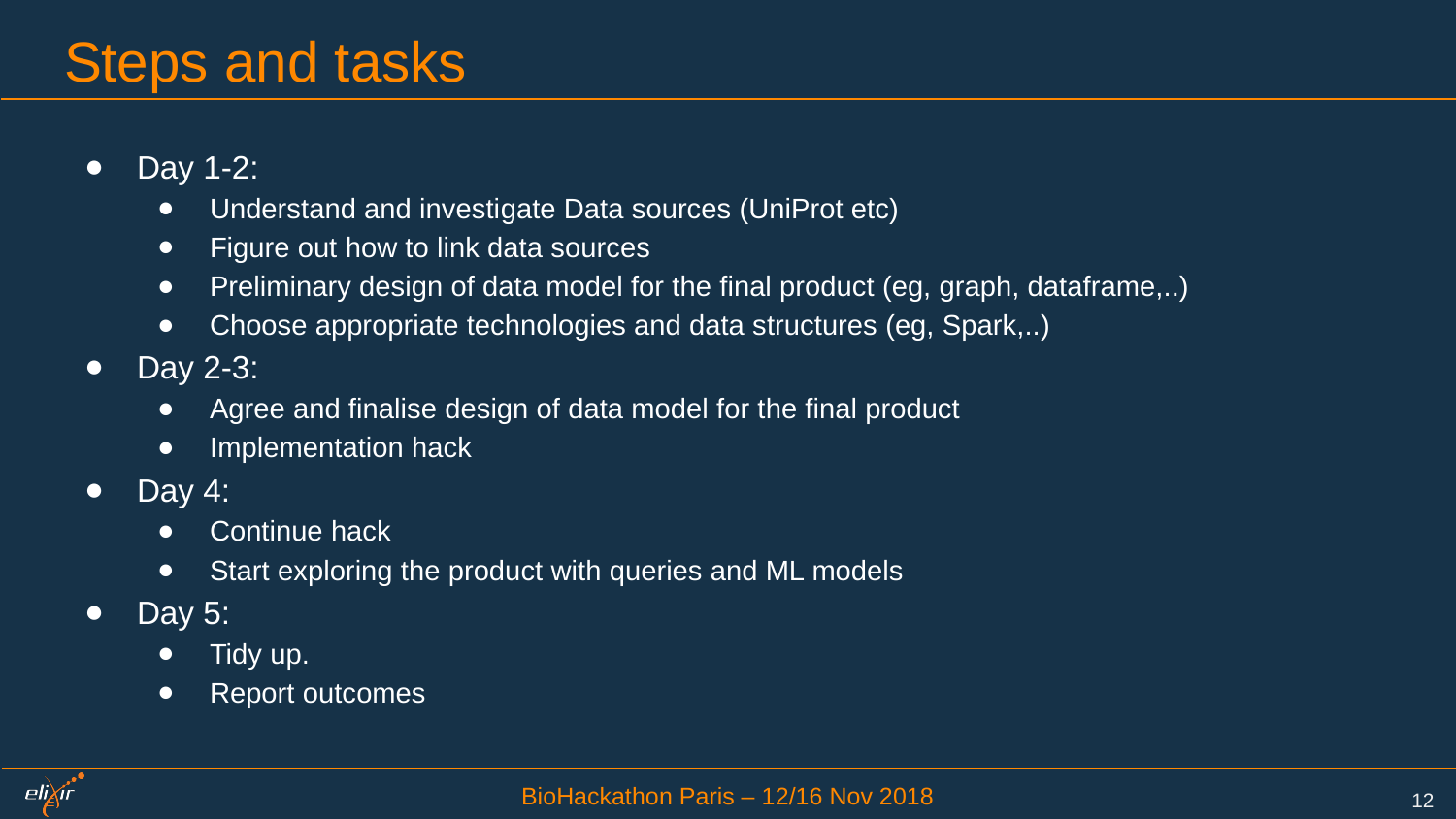

# Steps and tasks
Day 1-2:
Understand and investigate Data sources (UniProt etc)
Figure out how to link data sources
Preliminary design of data model for the final product (eg, graph, dataframe,..)
Choose appropriate technologies and data structures (eg, Spark,..)
Day 2-3:
Agree and finalise design of data model for the final product
Implementation hack
Day 4:
Continue hack
Start exploring the product with queries and ML models
Day 5:
Tidy up.
Report outcomes

Task 3
...

12